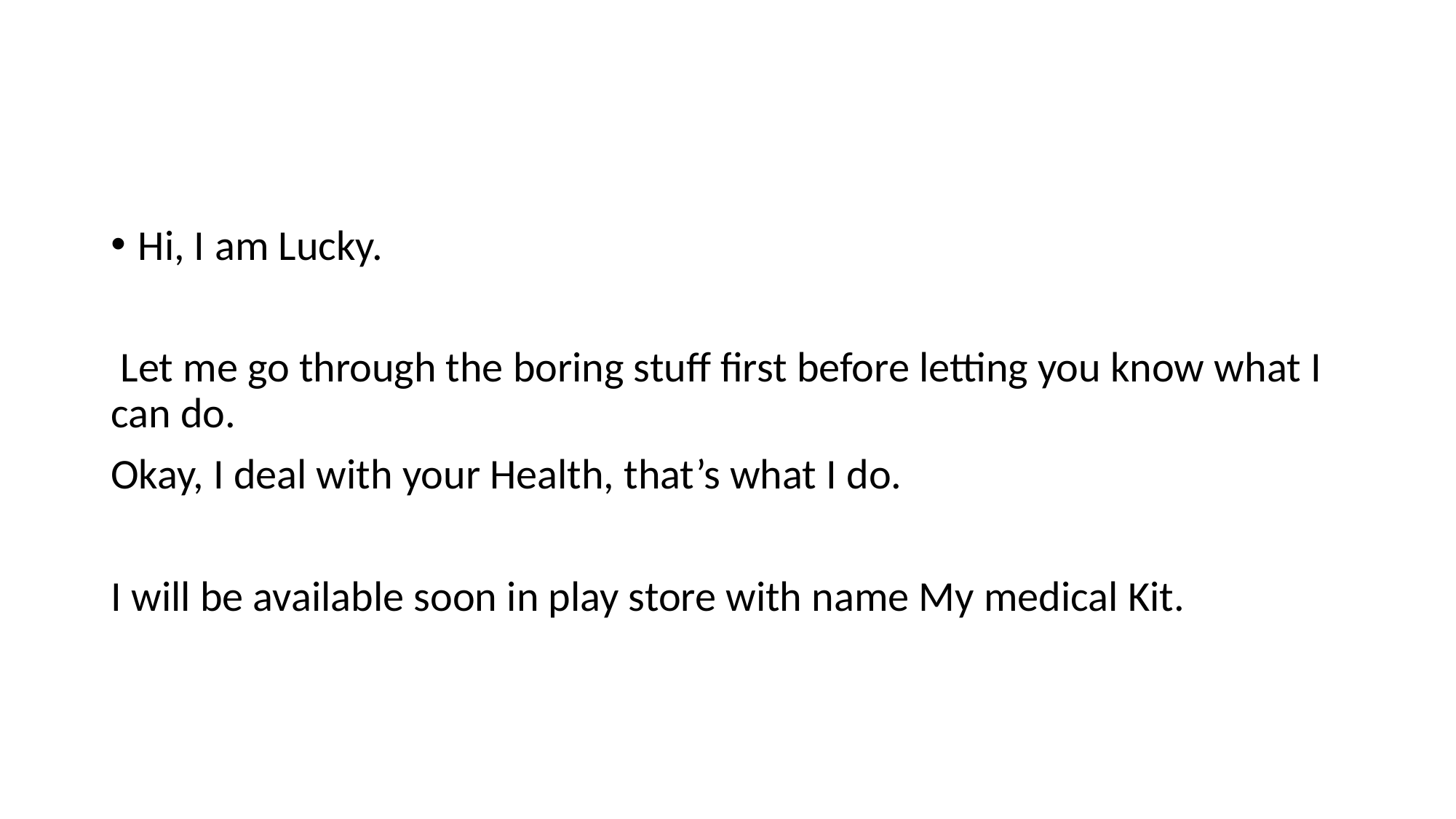

Hi, I am Lucky.

 Let me go through the boring stuff first before letting you know what I can do.
Okay, I deal with your Health, that’s what I do.

I will be available soon in play store with name My medical Kit.